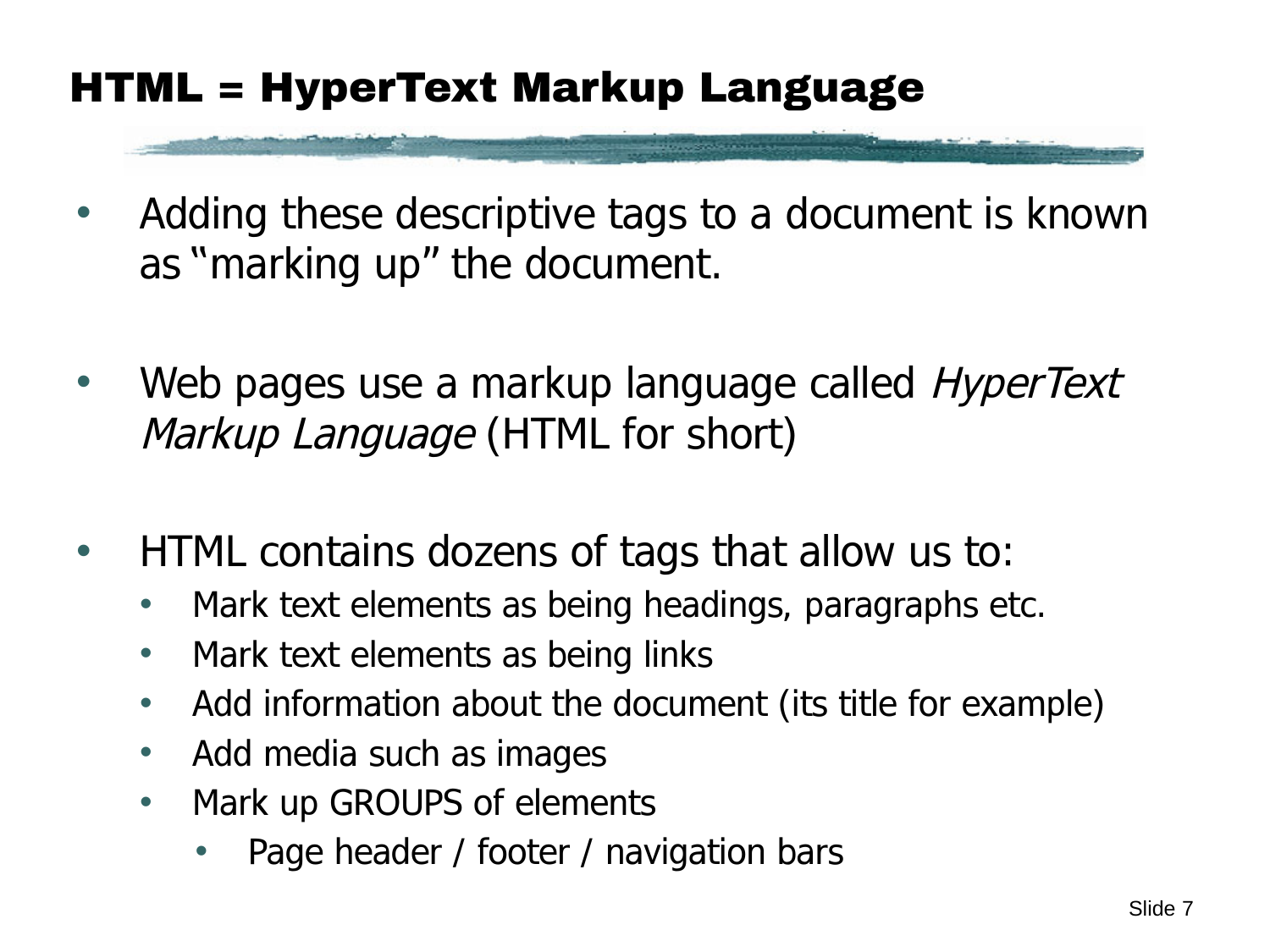

# HTML = HyperText Markup Language
Adding these descriptive tags to a document is known as “marking up” the document.

Web pages use a markup language called HyperText Markup Language (HTML for short)

HTML contains dozens of tags that allow us to:
Mark text elements as being headings, paragraphs etc.
Mark text elements as being links
Add information about the document (its title for example)
Add media such as images
Mark up GROUPS of elements
Page header / footer / navigation bars
Slide 7